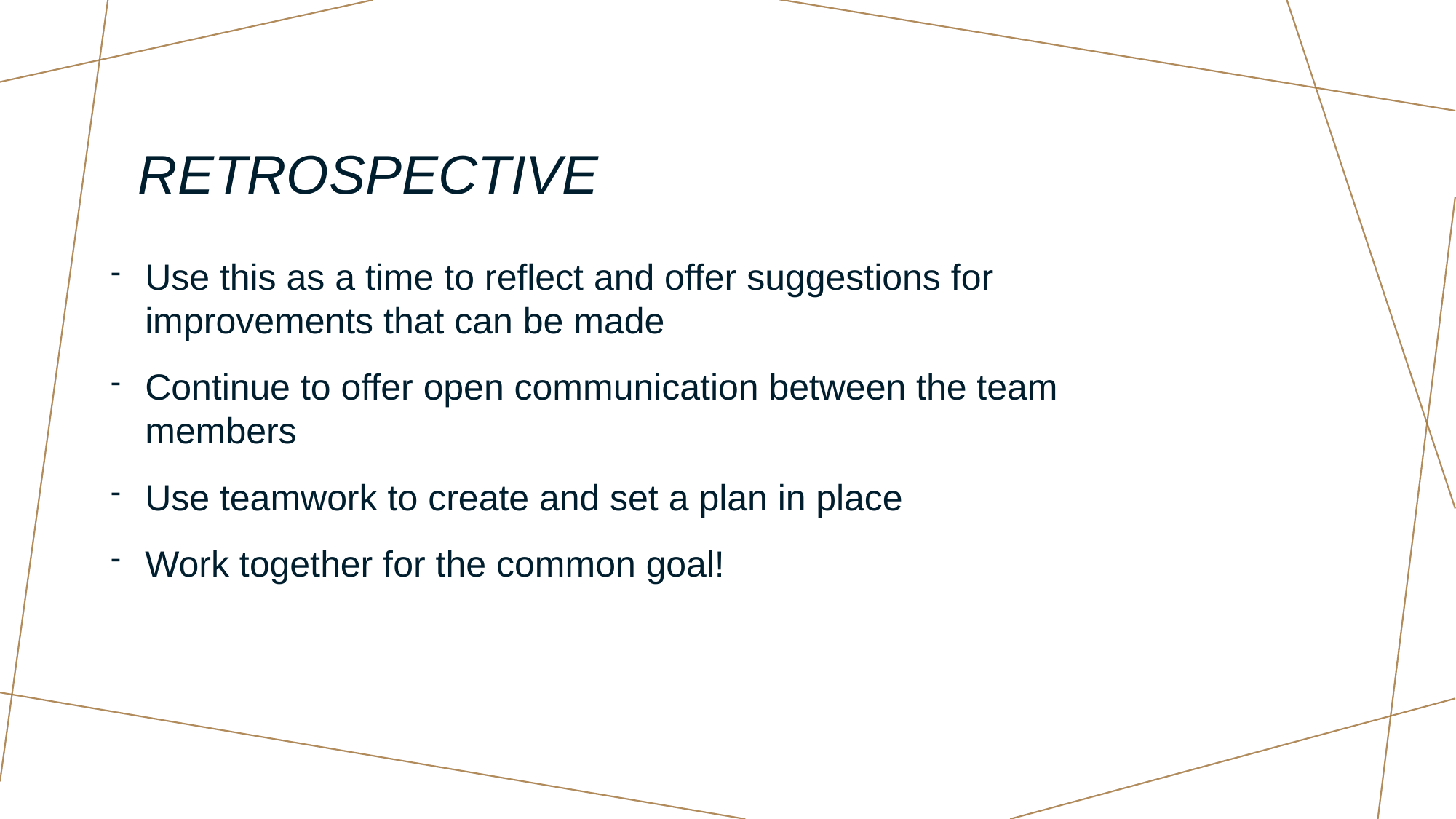

# retrospective
Use this as a time to reflect and offer suggestions for improvements that can be made
Continue to offer open communication between the team members
Use teamwork to create and set a plan in place
Work together for the common goal!